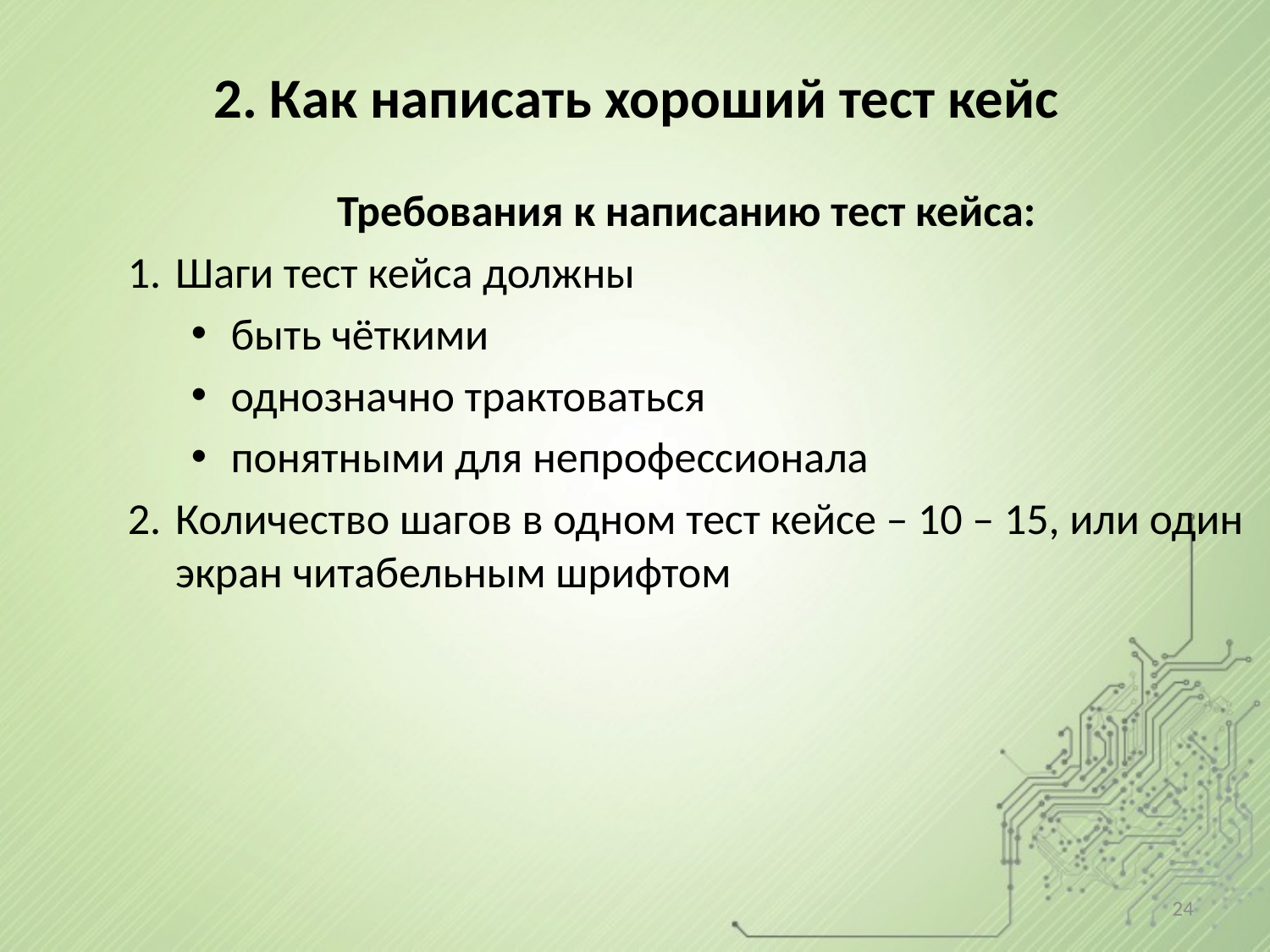

# 2. Как написать хороший тест кейс
Требования к написанию тест кейса:
Шаги тест кейса должны
быть чёткими
однозначно трактоваться
понятными для непрофессионала
Количество шагов в одном тест кейсе – 10 – 15, или один экран читабельным шрифтом

24